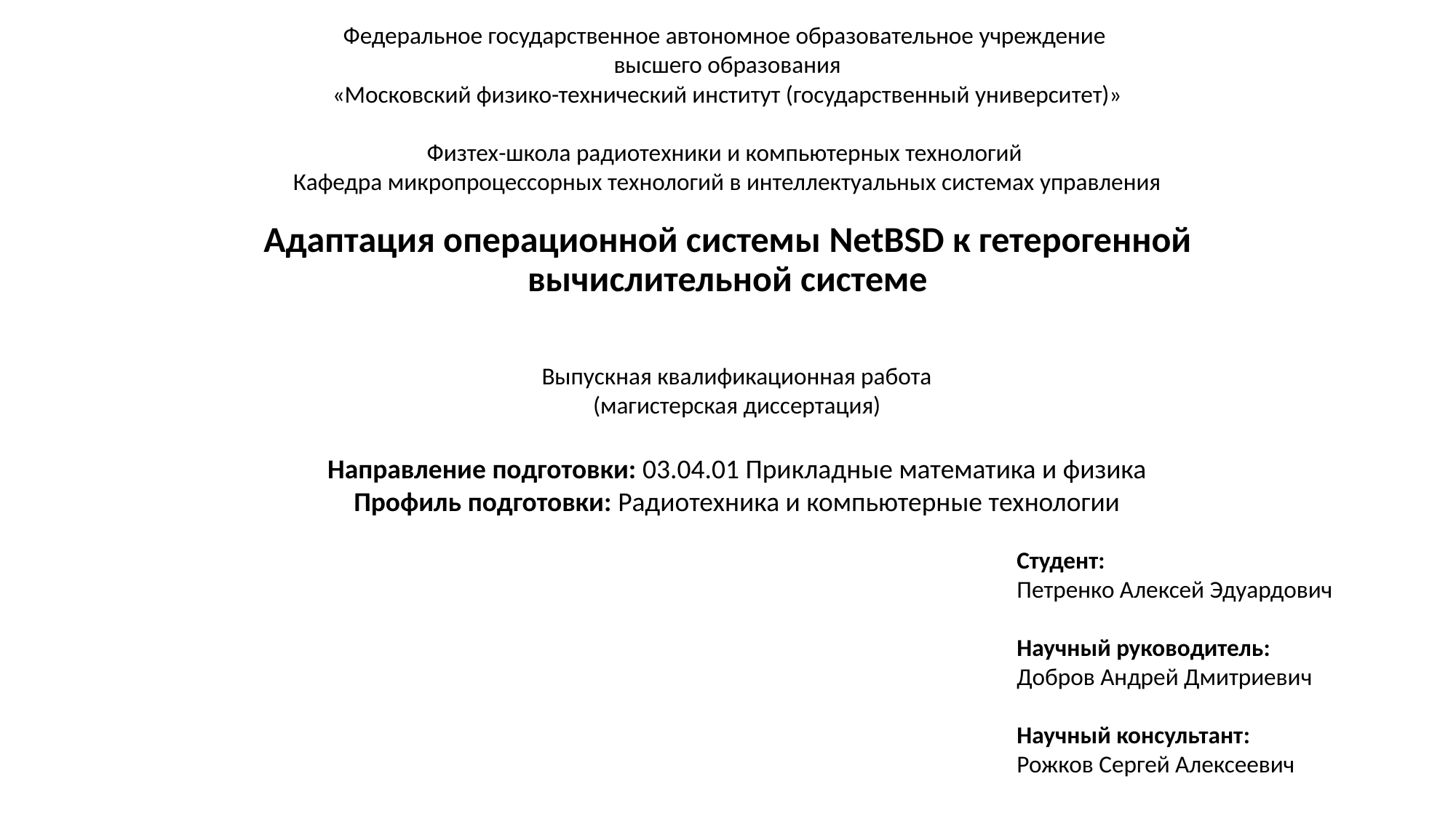

# Федеральное государственное автономное образовательное учреждение высшего образования «Московский физико-технический институт (государственный университет)» Физтех-школа радиотехники и компьютерных технологий Кафедра микропроцессорных технологий в интеллектуальных системах управления
Адаптация операционной системы NetBSD к гетерогенной вычислительной системе
Выпускная квалификационная работа
(магистерская диссертация)

Направление подготовки: 03.04.01 Прикладные математика и физика
Профиль подготовки: Радиотехника и компьютерные технологии

Студент:
Петренко Алексей Эдуардович

Научный руководитель:
Добров Андрей Дмитриевич

Научный консультант:
Рожков Сергей Алексеевич